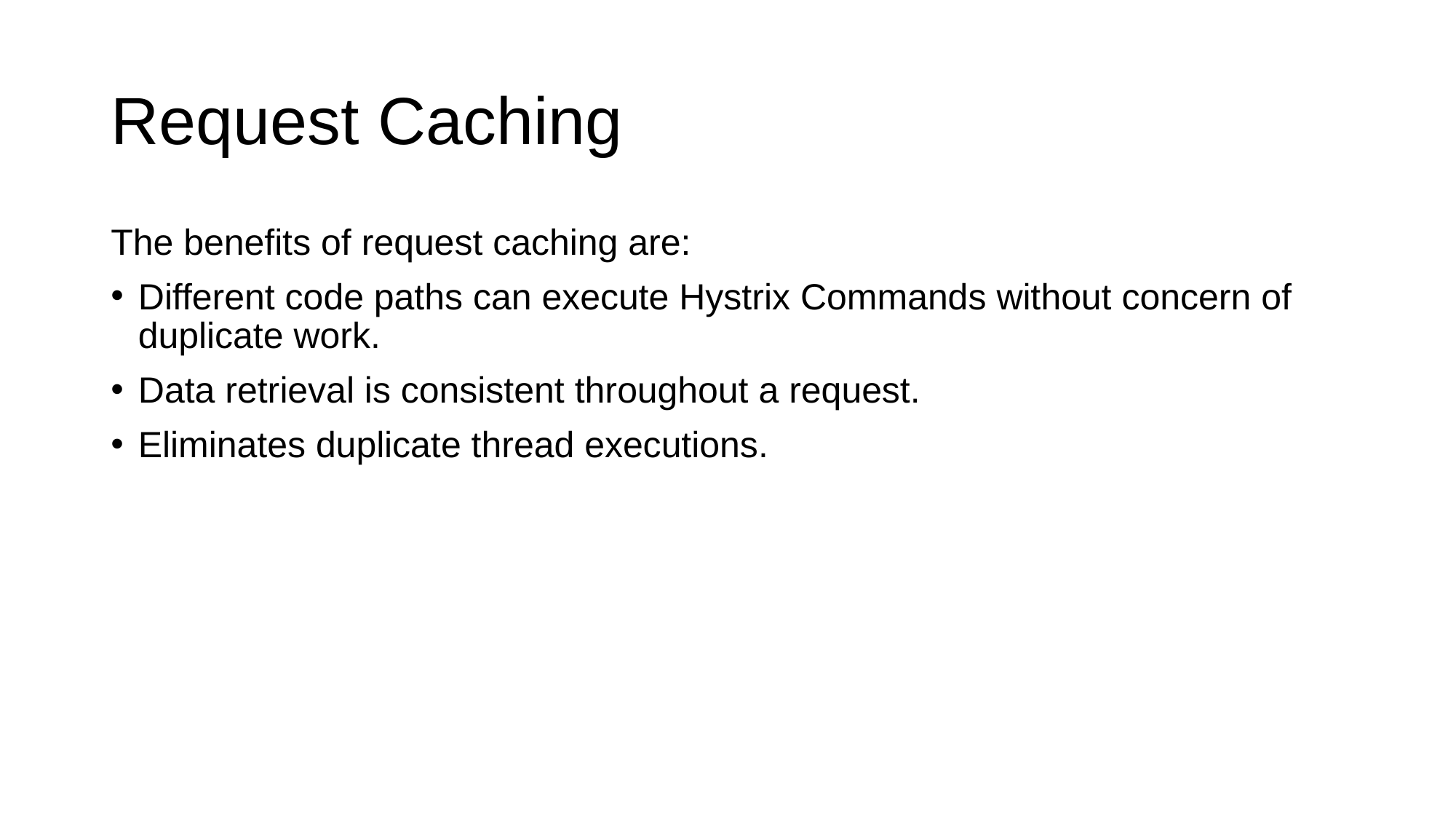

# Request Caching
The benefits of request caching are:
Different code paths can execute Hystrix Commands without concern of duplicate work.
Data retrieval is consistent throughout a request.
Eliminates duplicate thread executions.